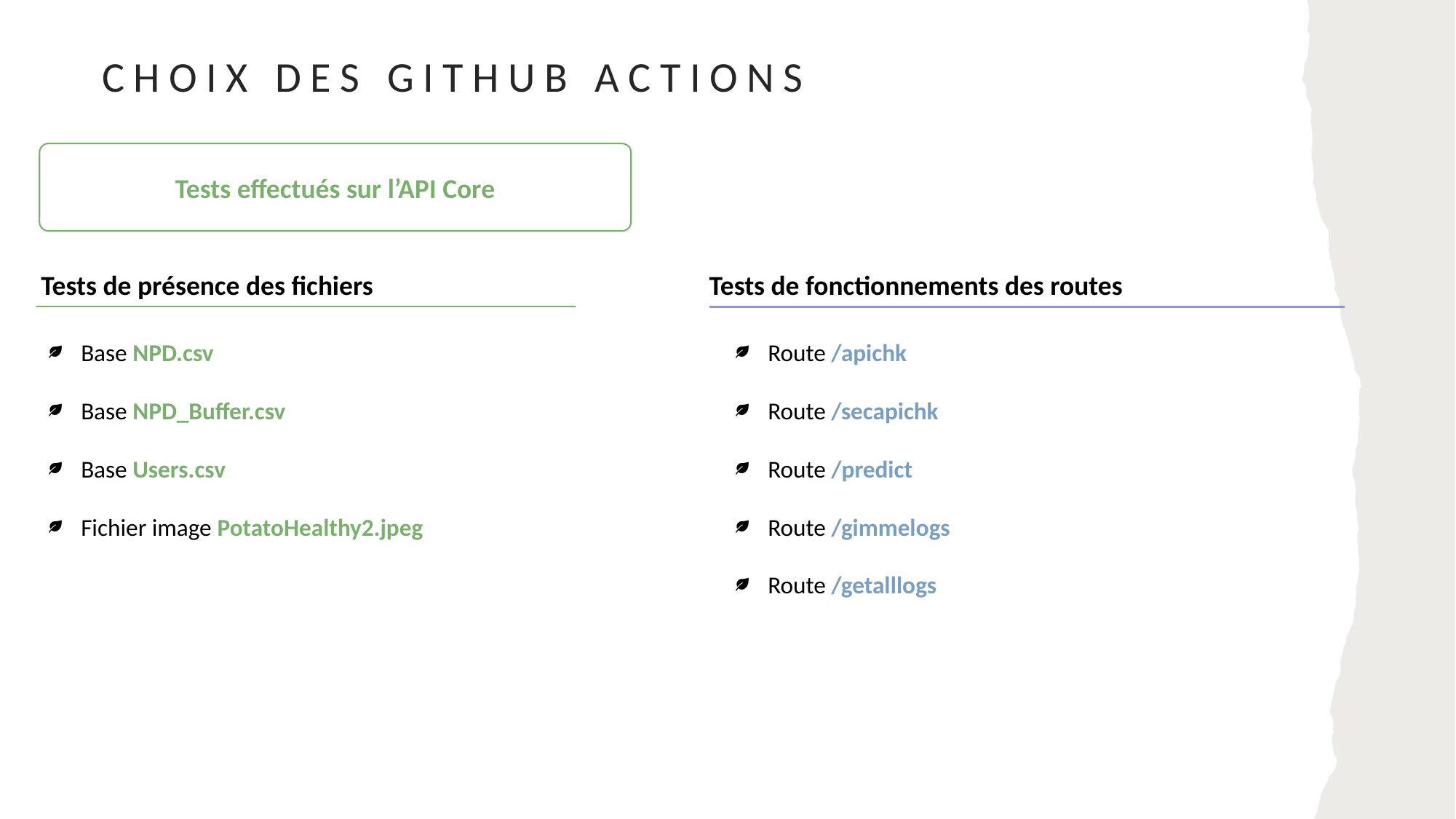

# Choix des Github Actions
Tests effectués sur l’API Core
Tests de présence des fichiers
Tests de fonctionnements des routes
Base NPD.csv

Base NPD_Buffer.csv

Base Users.csv

Fichier image PotatoHealthy2.jpeg
Route /apichk

Route /secapichk

Route /predict

Route /gimmelogs

Route /getalllogs